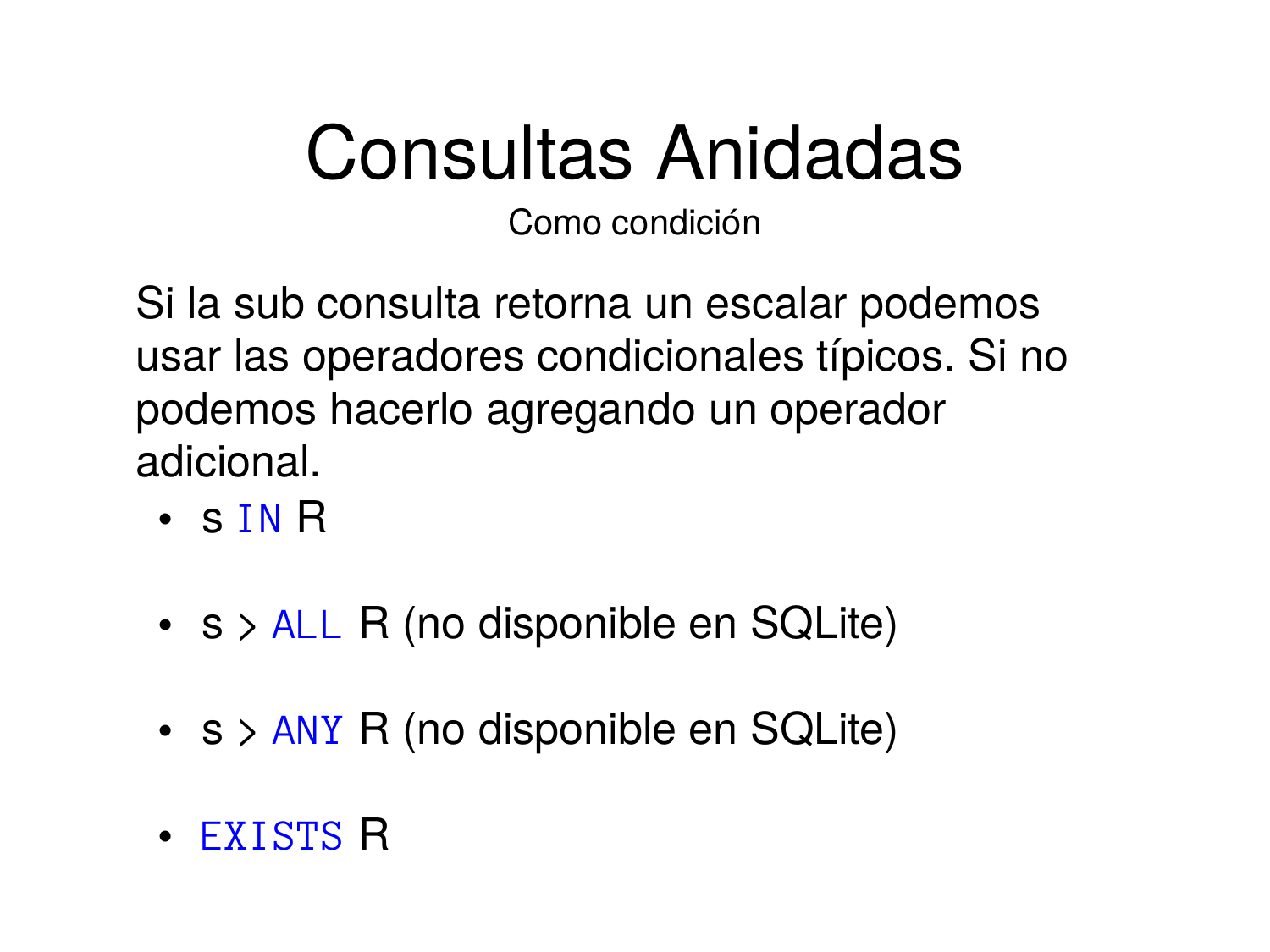

Consultas Anidadas
Como condición
Si la sub consulta retorna un escalar podemos usar las operadores condicionales típicos. Si no podemos hacerlo agregando un operador adicional.
s IN R
s > ALL R (no disponible en SQLite)

s > ANY R (no disponible en SQLite)

EXISTS R